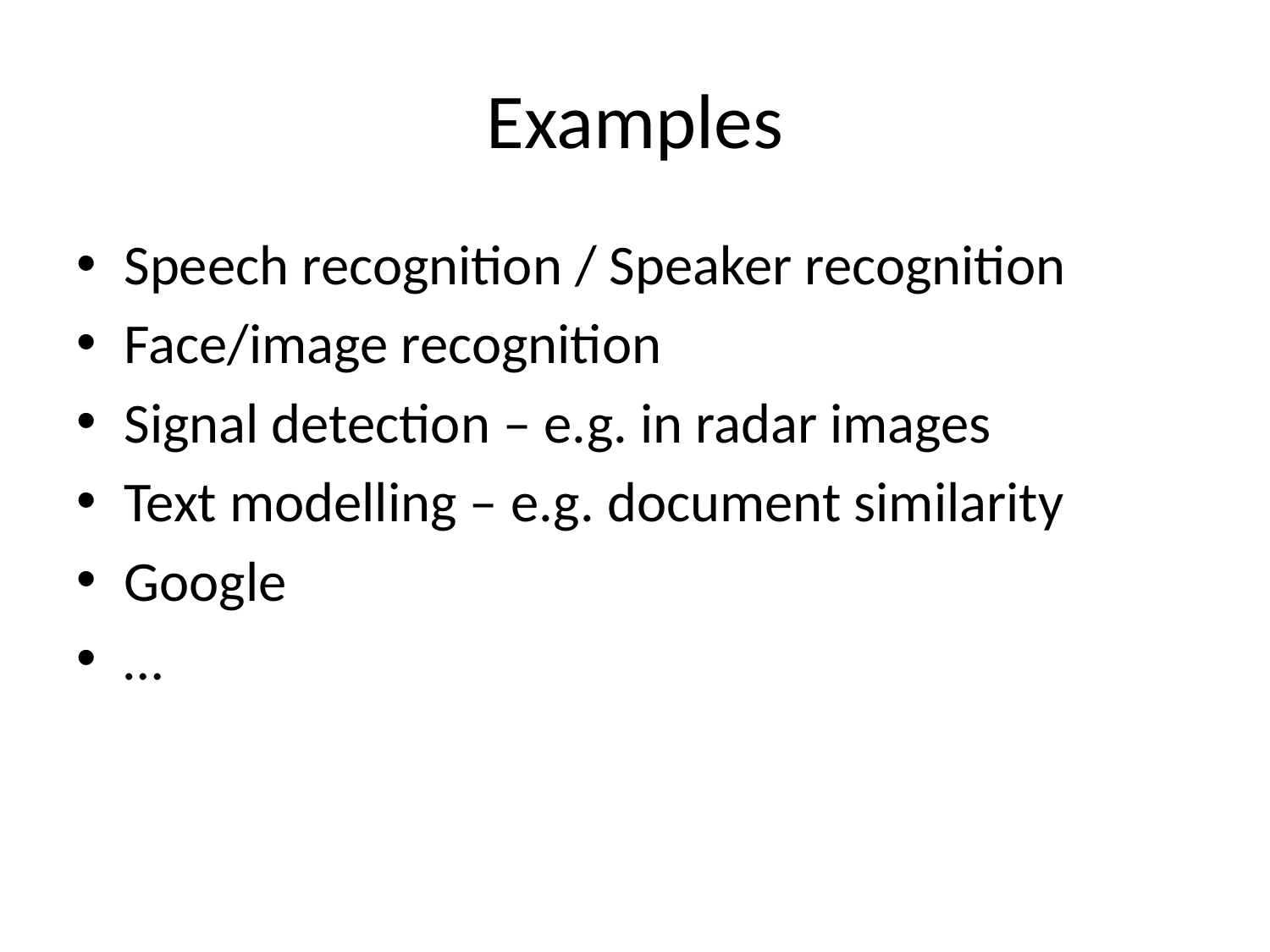

# Examples
Speech recognition / Speaker recognition
Face/image recognition
Signal detection – e.g. in radar images
Text modelling – e.g. document similarity
Google
…